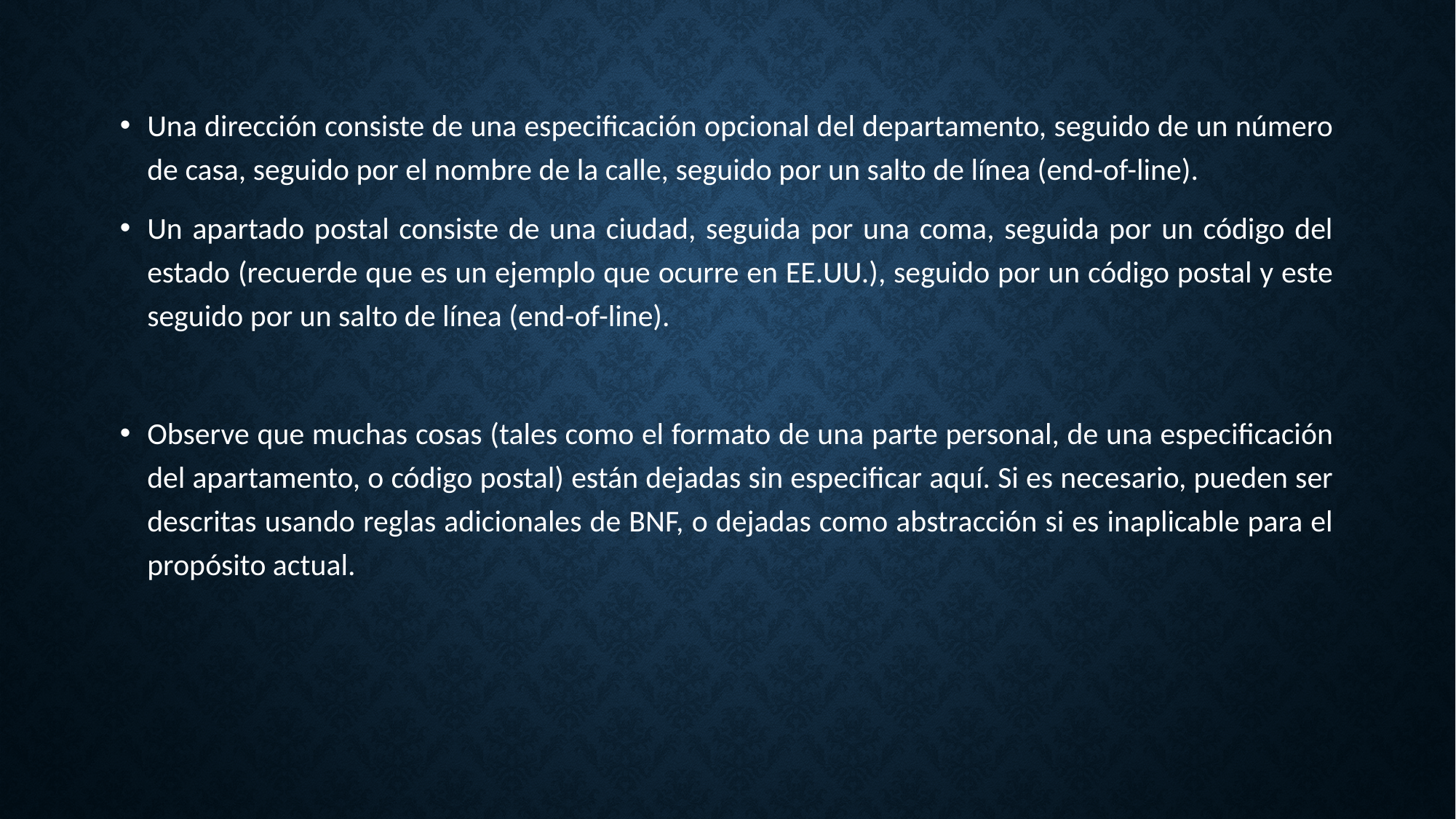

Una dirección consiste de una especificación opcional del departamento, seguido de un número de casa, seguido por el nombre de la calle, seguido por un salto de línea (end-of-line).
Un apartado postal consiste de una ciudad, seguida por una coma, seguida por un código del estado (recuerde que es un ejemplo que ocurre en EE.UU.), seguido por un código postal y este seguido por un salto de línea (end-of-line).

Observe que muchas cosas (tales como el formato de una parte personal, de una especificación del apartamento, o código postal) están dejadas sin especificar aquí. Si es necesario, pueden ser descritas usando reglas adicionales de BNF, o dejadas como abstracción si es inaplicable para el propósito actual.